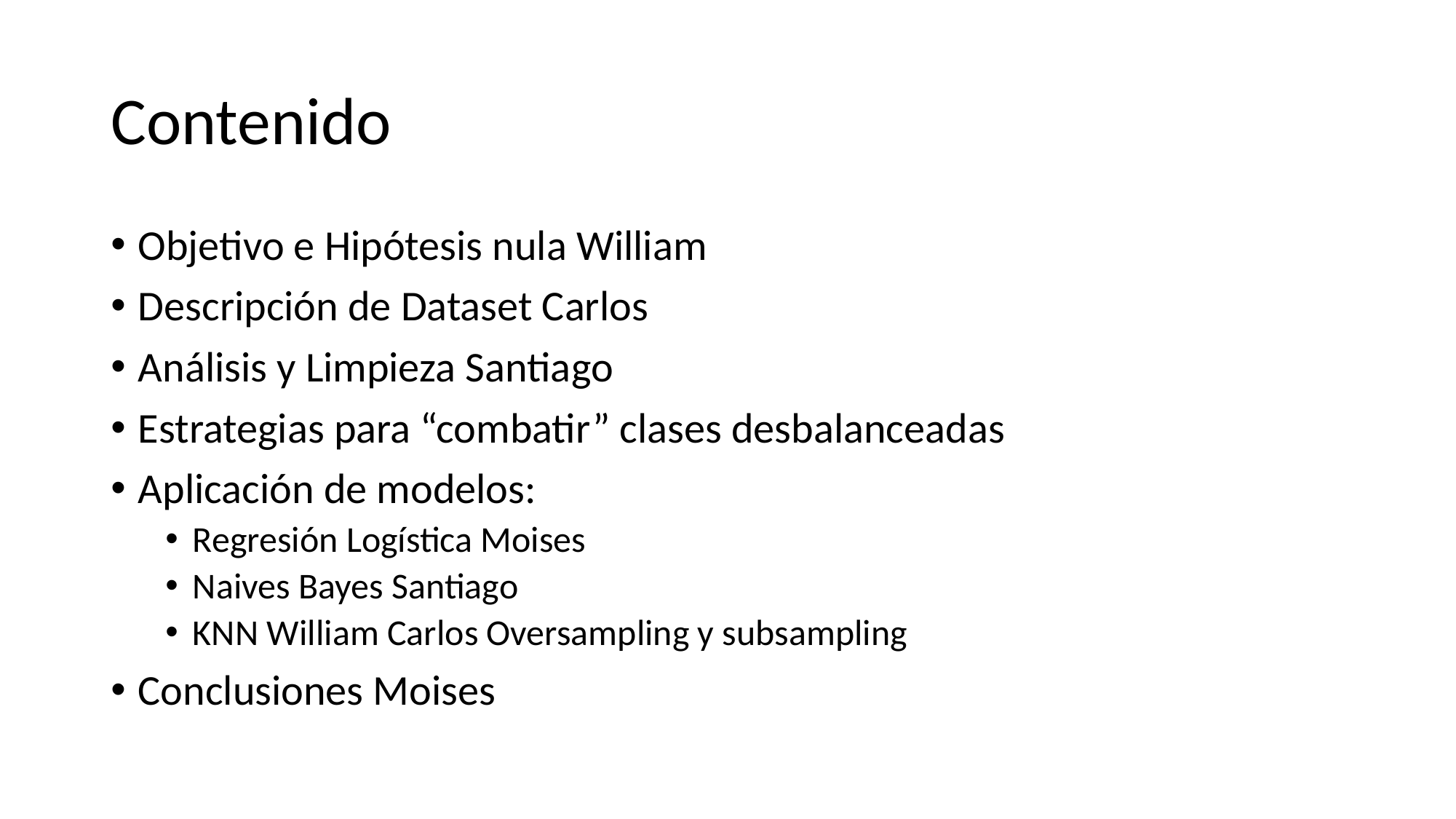

# Contenido
Objetivo e Hipótesis nula William
Descripción de Dataset Carlos
Análisis y Limpieza Santiago
Estrategias para “combatir” clases desbalanceadas
Aplicación de modelos:
Regresión Logística Moises
Naives Bayes Santiago
KNN William Carlos Oversampling y subsampling
Conclusiones Moises